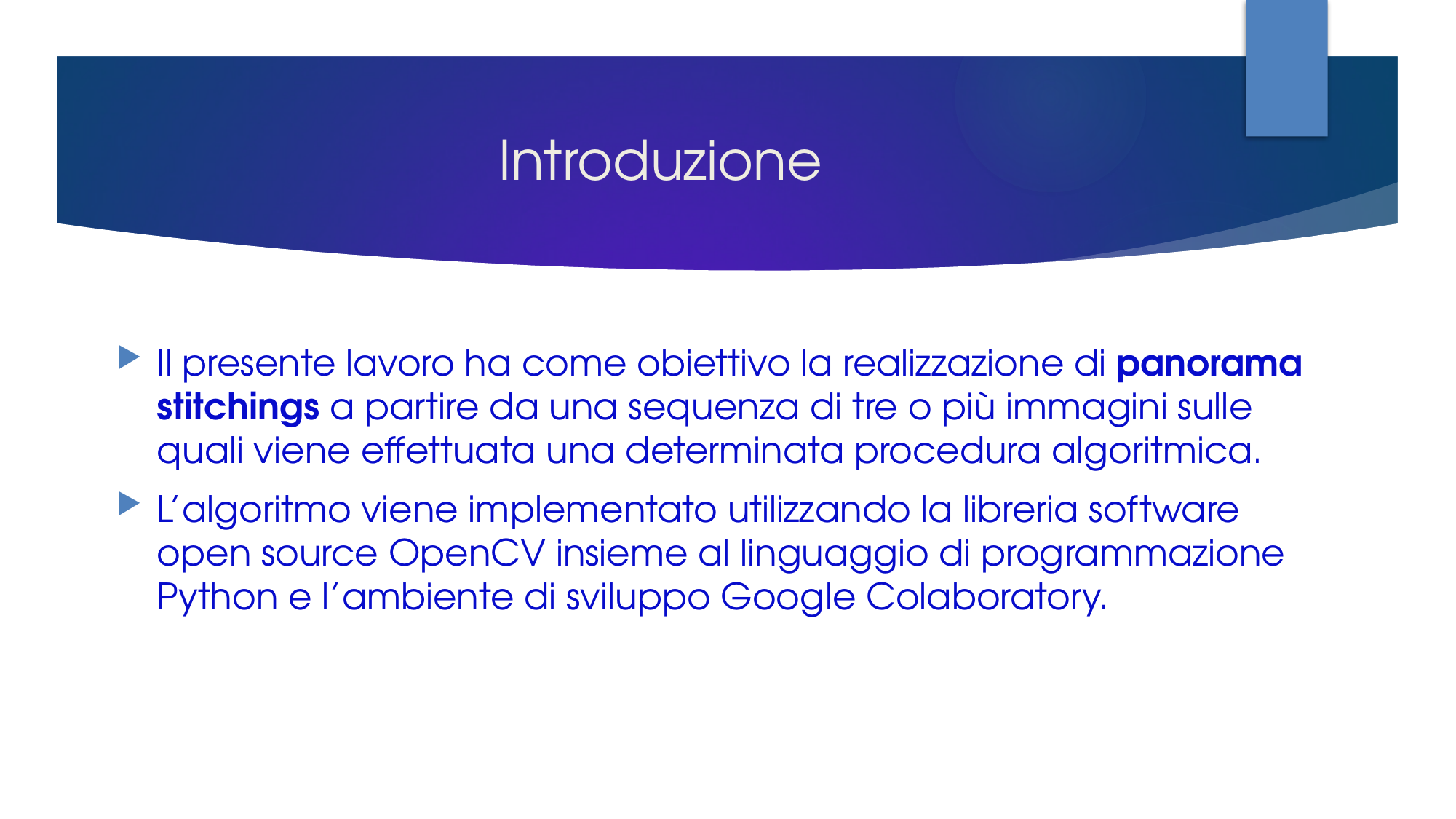

# Introduzione
Il presente lavoro ha come obiettivo la realizzazione di panorama stitchings a partire da una sequenza di tre o più immagini sulle quali viene effettuata una determinata procedura algoritmica.
L’algoritmo viene implementato utilizzando la libreria software open source OpenCV insieme al linguaggio di programmazione Python e l’ambiente di sviluppo Google Colaboratory.